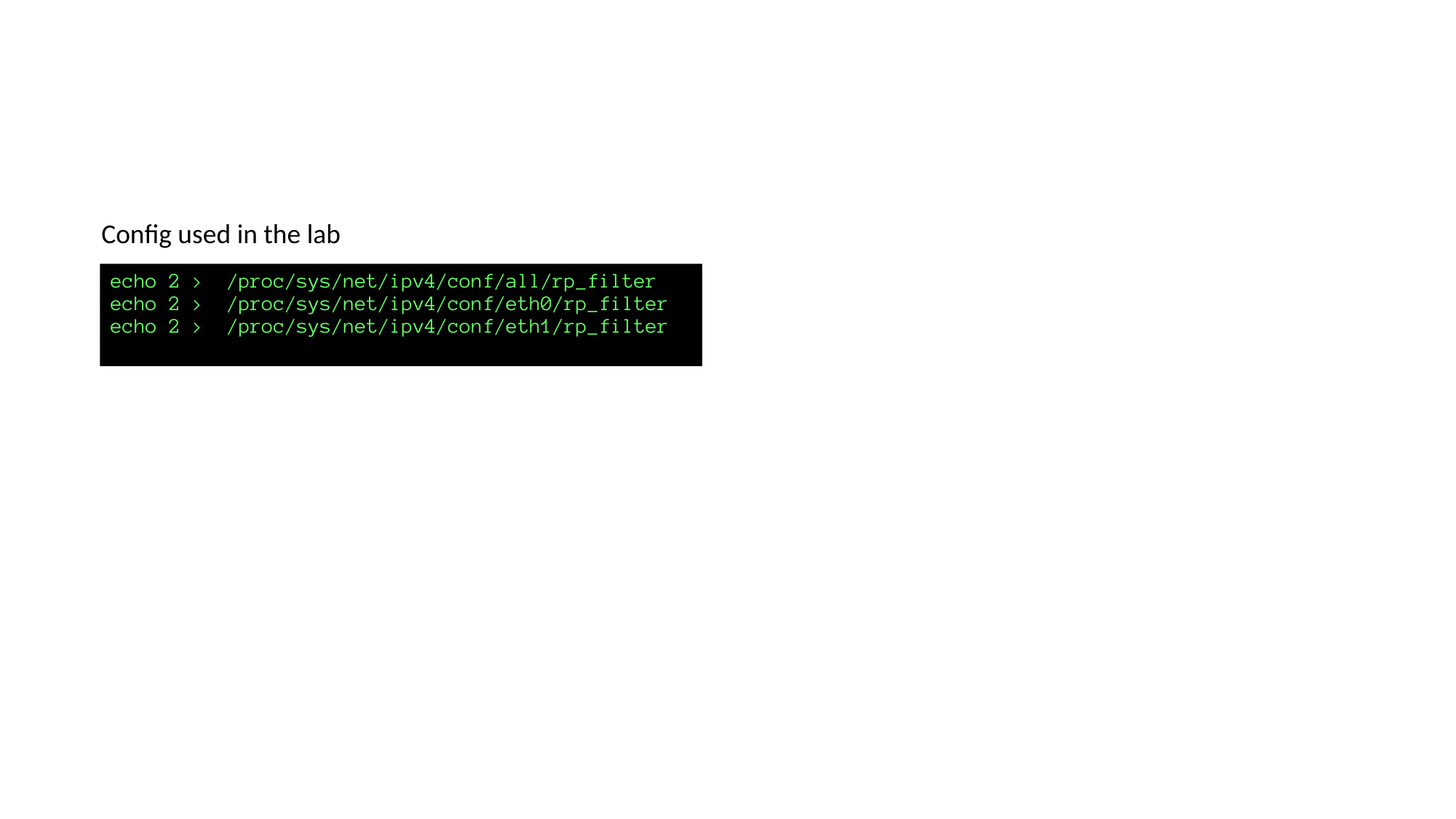

#
Config used in the lab
echo 2 >  /proc/sys/net/ipv4/conf/all/rp_filter
echo 2 >  /proc/sys/net/ipv4/conf/eth0/rp_filter
echo 2 >  /proc/sys/net/ipv4/conf/eth1/rp_filter